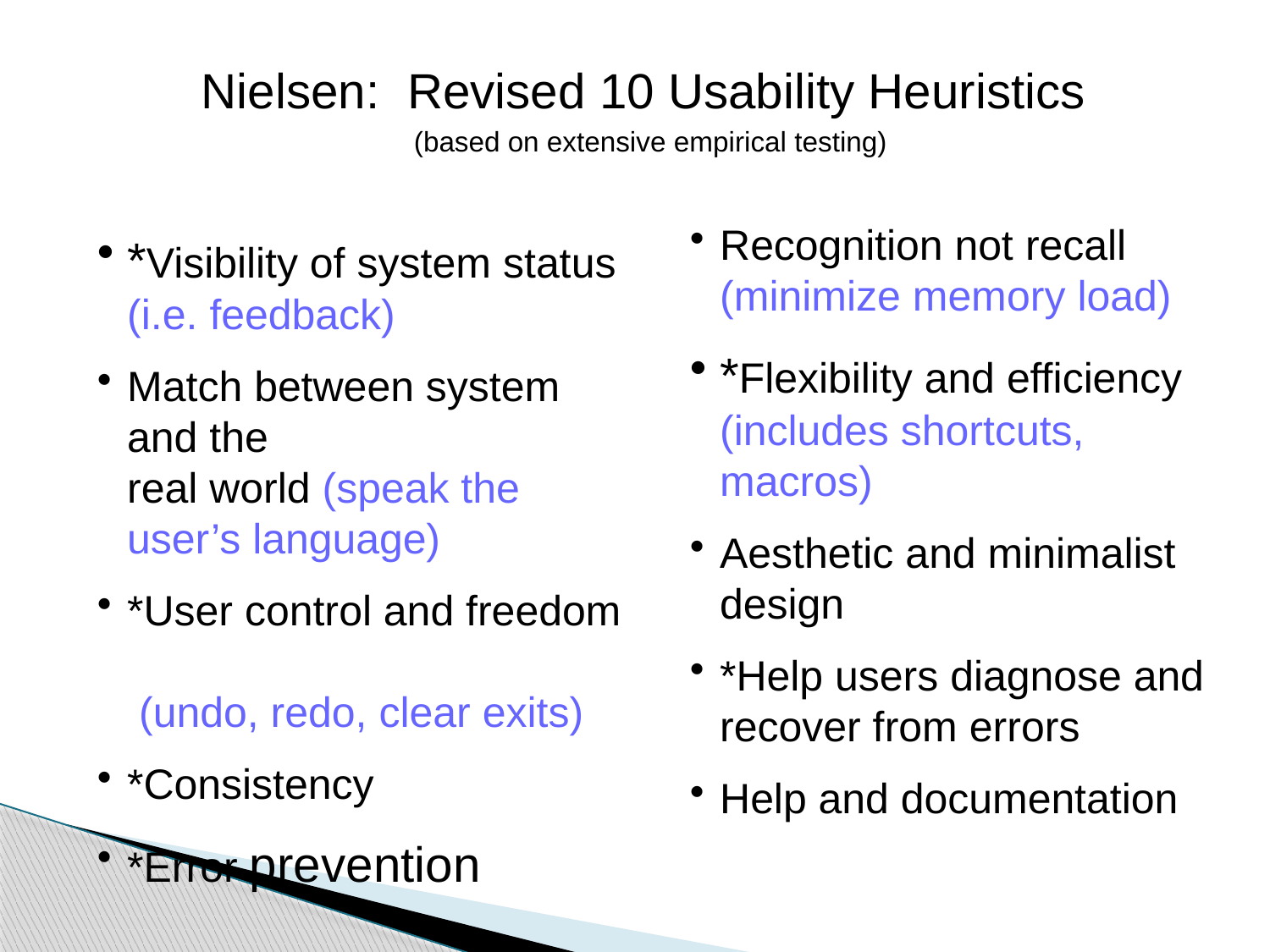

Nielsen:  Revised 10 Usability Heuristics
(based on extensive empirical testing)
Recognition not recall (minimize memory load)
*Flexibility and efficiency (includes shortcuts, macros)
Aesthetic and minimalist design
*Help users diagnose and recover from errors
Help and documentation
*Visibility of system status
(i.e. feedback)
Match between system and the
real world (speak the user’s language)
*User control and freedom
 (undo, redo, clear exits)
*Consistency
*Error prevention